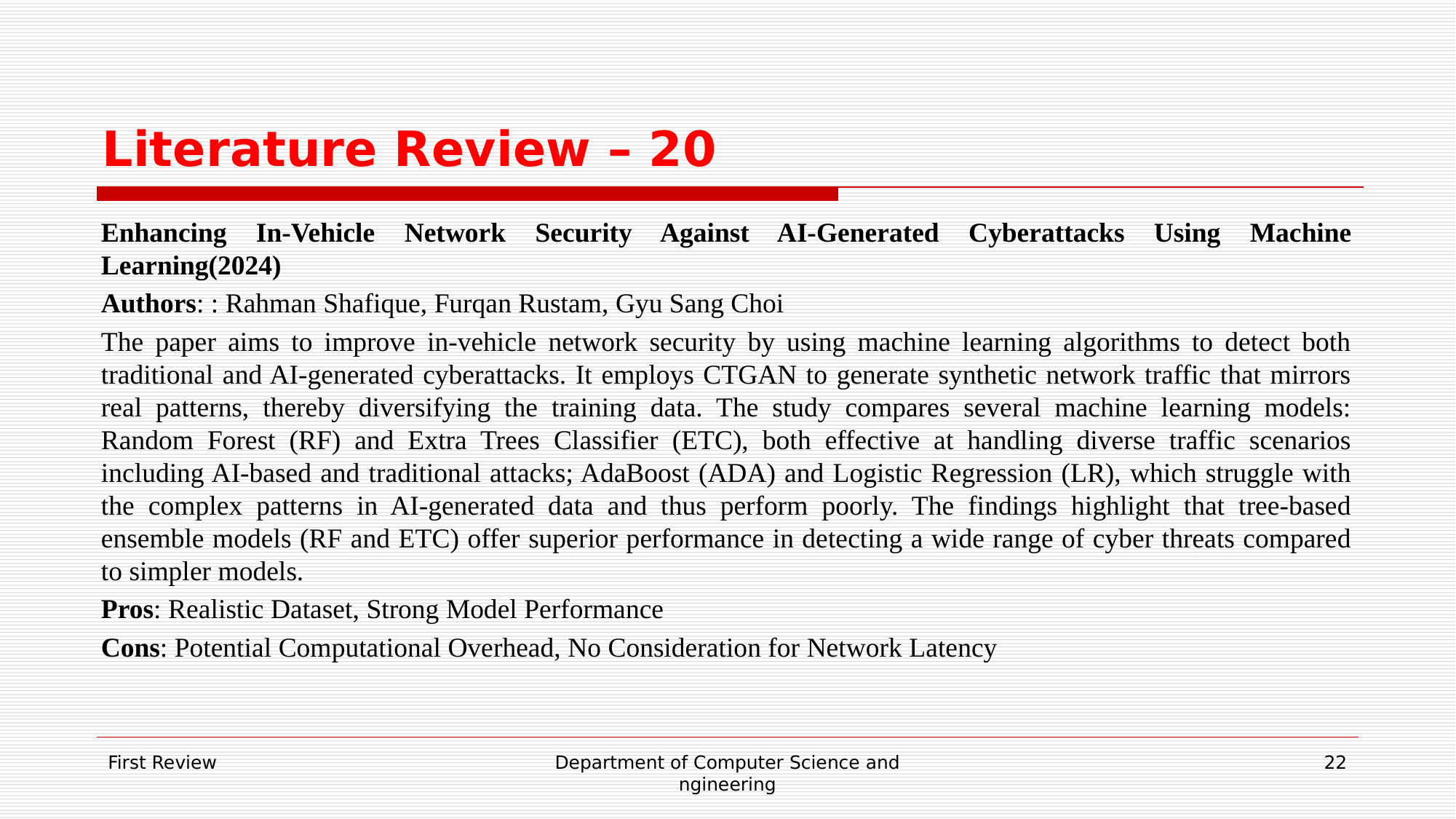

# Literature Review – 20
Enhancing In-Vehicle Network Security Against AI-Generated Cyberattacks Using Machine Learning(2024)
Authors: : Rahman Shafique, Furqan Rustam, Gyu Sang Choi
The paper aims to improve in-vehicle network security by using machine learning algorithms to detect both traditional and AI-generated cyberattacks. It employs CTGAN to generate synthetic network traffic that mirrors real patterns, thereby diversifying the training data. The study compares several machine learning models: Random Forest (RF) and Extra Trees Classifier (ETC), both effective at handling diverse traffic scenarios including AI-based and traditional attacks; AdaBoost (ADA) and Logistic Regression (LR), which struggle with the complex patterns in AI-generated data and thus perform poorly. The findings highlight that tree-based ensemble models (RF and ETC) offer superior performance in detecting a wide range of cyber threats compared to simpler models.
Pros: Realistic Dataset, Strong Model Performance
Cons: Potential Computational Overhead, No Consideration for Network Latency
First Review
Department of Computer Science and ngineering
22